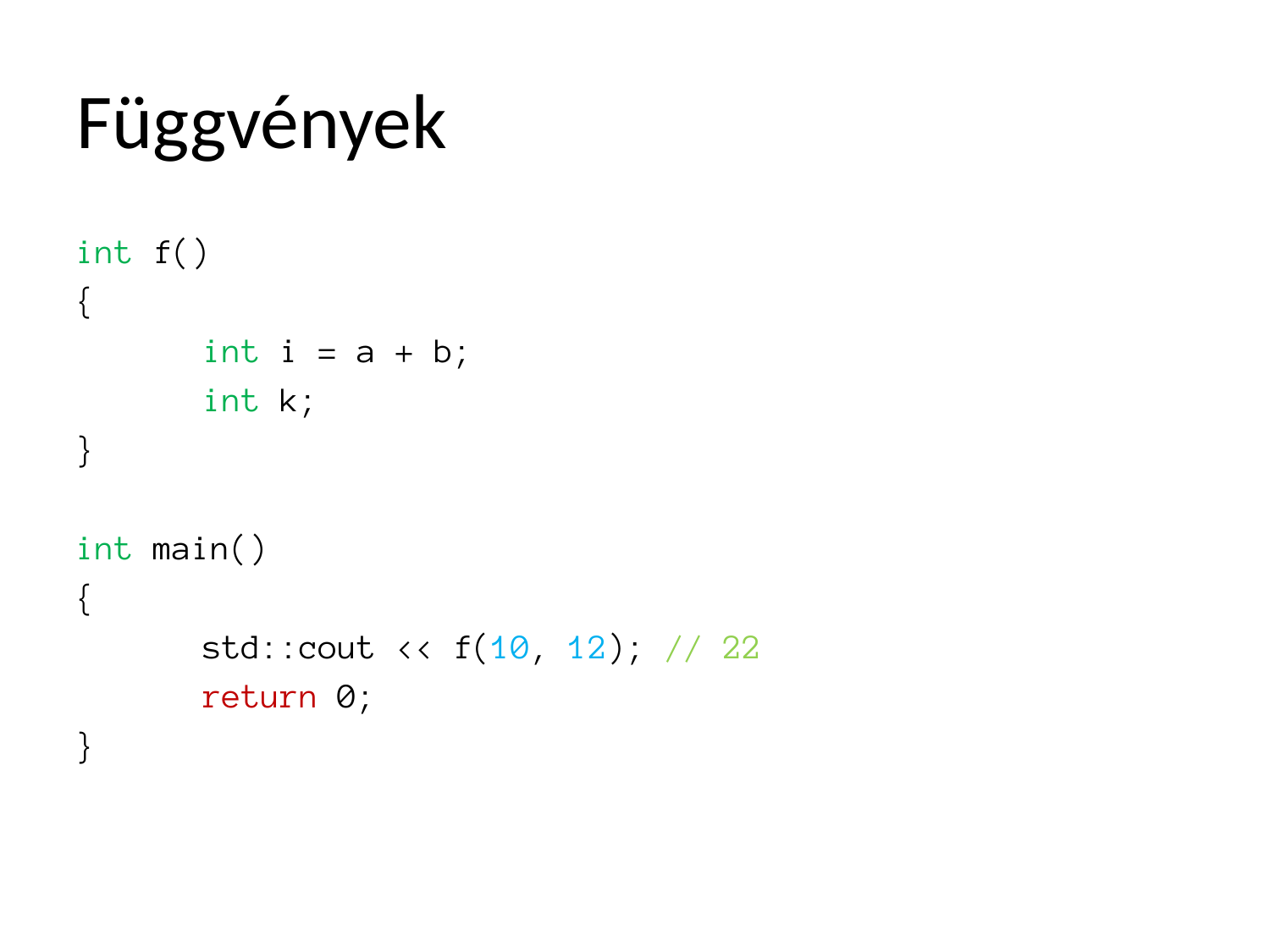

# Függvények
int f()
{
	int i = a + b;
	int k;
}

int main()
{
	std::cout << f(10, 12); // 22
	return 0;
}